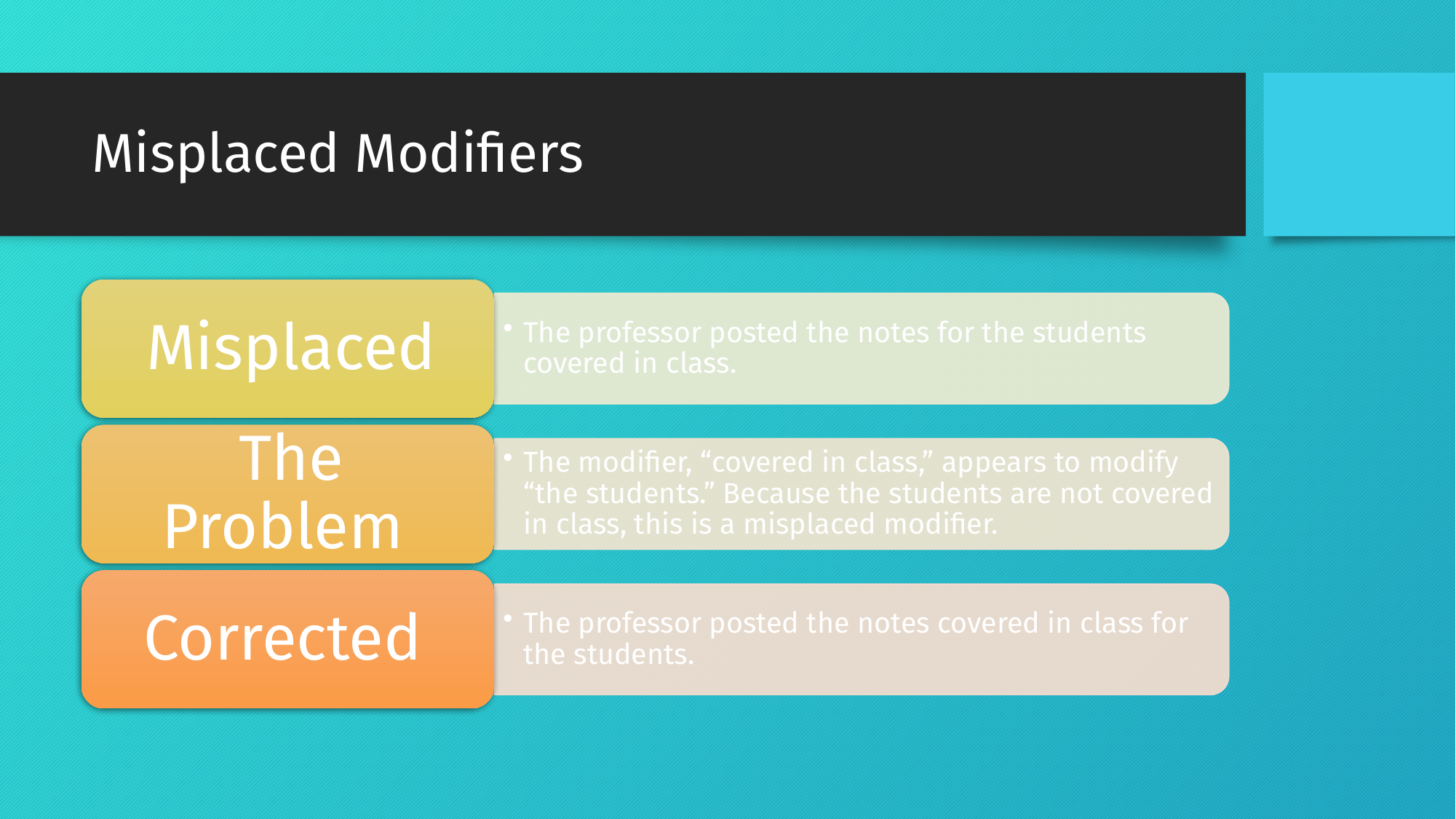

# Misplaced Modifiers
The professor posted the notes for the students covered in class.
Misplaced
The modifier, “covered in class,” appears to modify “the students.” Because the students are not covered in class, this is a misplaced modifier.
The Problem
The professor posted the notes covered in class for the students.
Corrected